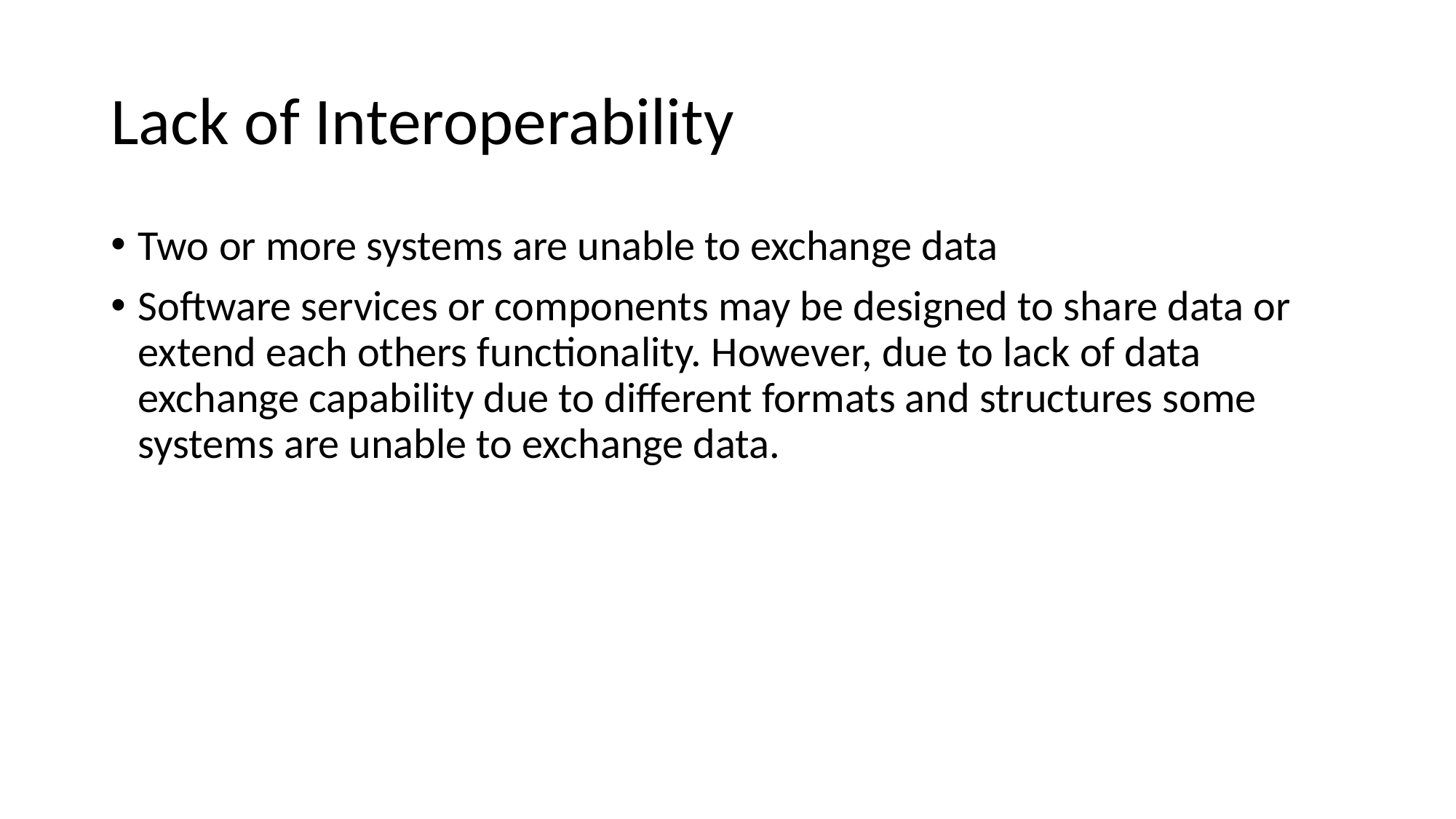

# Lack of Interoperability
Two or more systems are unable to exchange data
Software services or components may be designed to share data or extend each others functionality. However, due to lack of data exchange capability due to different formats and structures some systems are unable to exchange data.